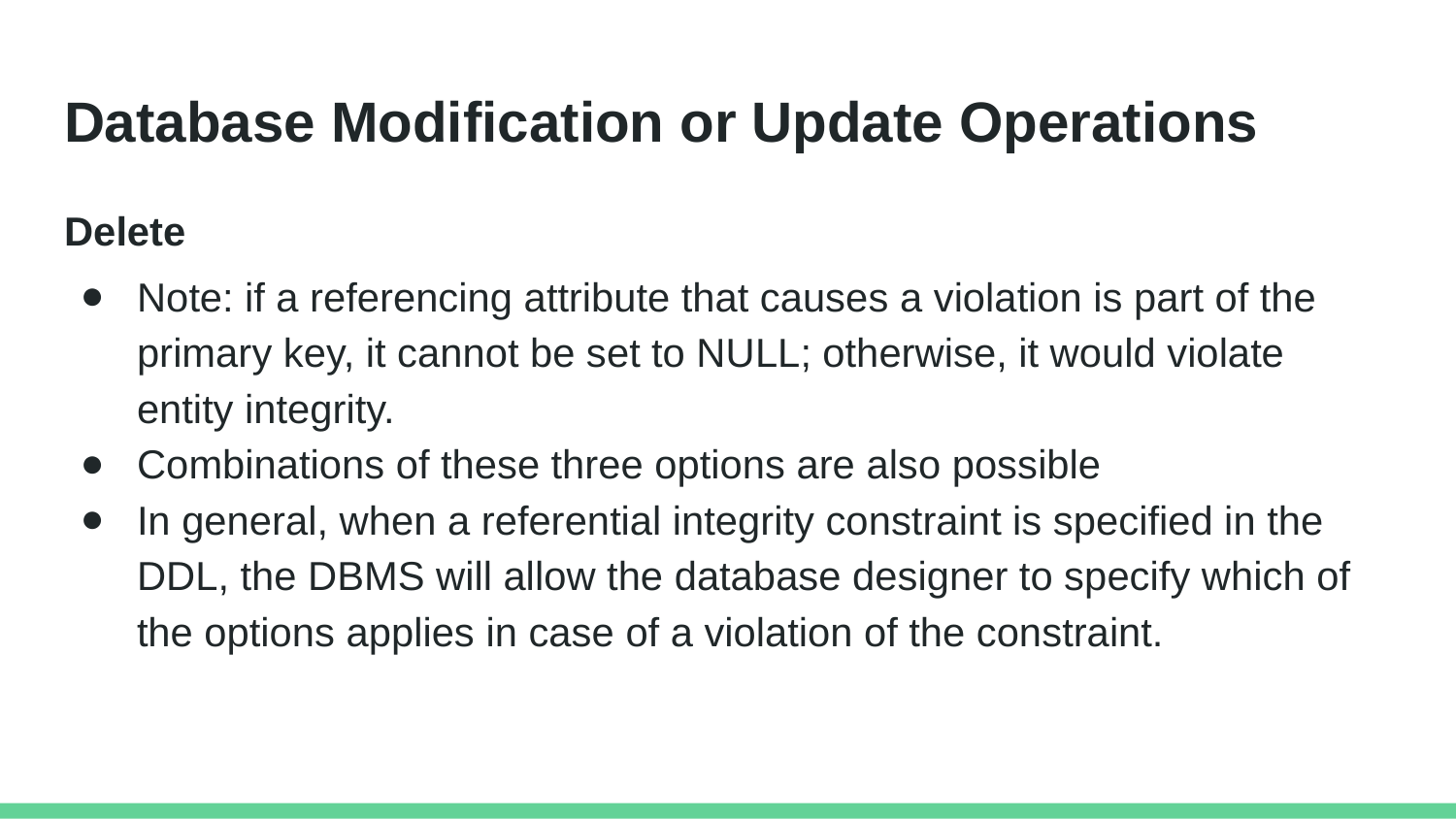

# Database Modification or Update Operations
Delete
Note: if a referencing attribute that causes a violation is part of the primary key, it cannot be set to NULL; otherwise, it would violate entity integrity.
Combinations of these three options are also possible
In general, when a referential integrity constraint is specified in the DDL, the DBMS will allow the database designer to specify which of the options applies in case of a violation of the constraint.